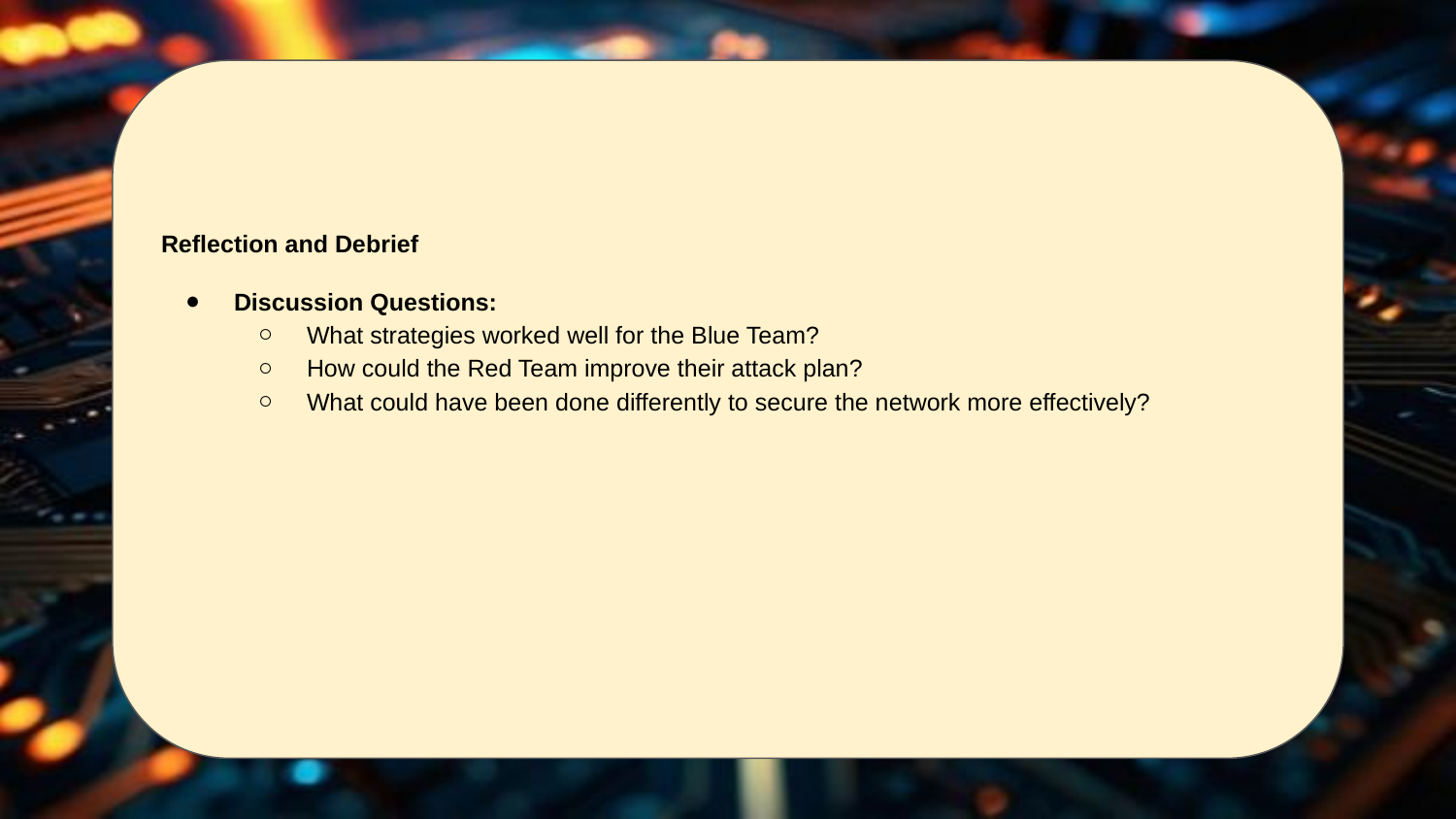

Reflection and Debrief
Discussion Questions:
What strategies worked well for the Blue Team?
How could the Red Team improve their attack plan?
What could have been done differently to secure the network more effectively?